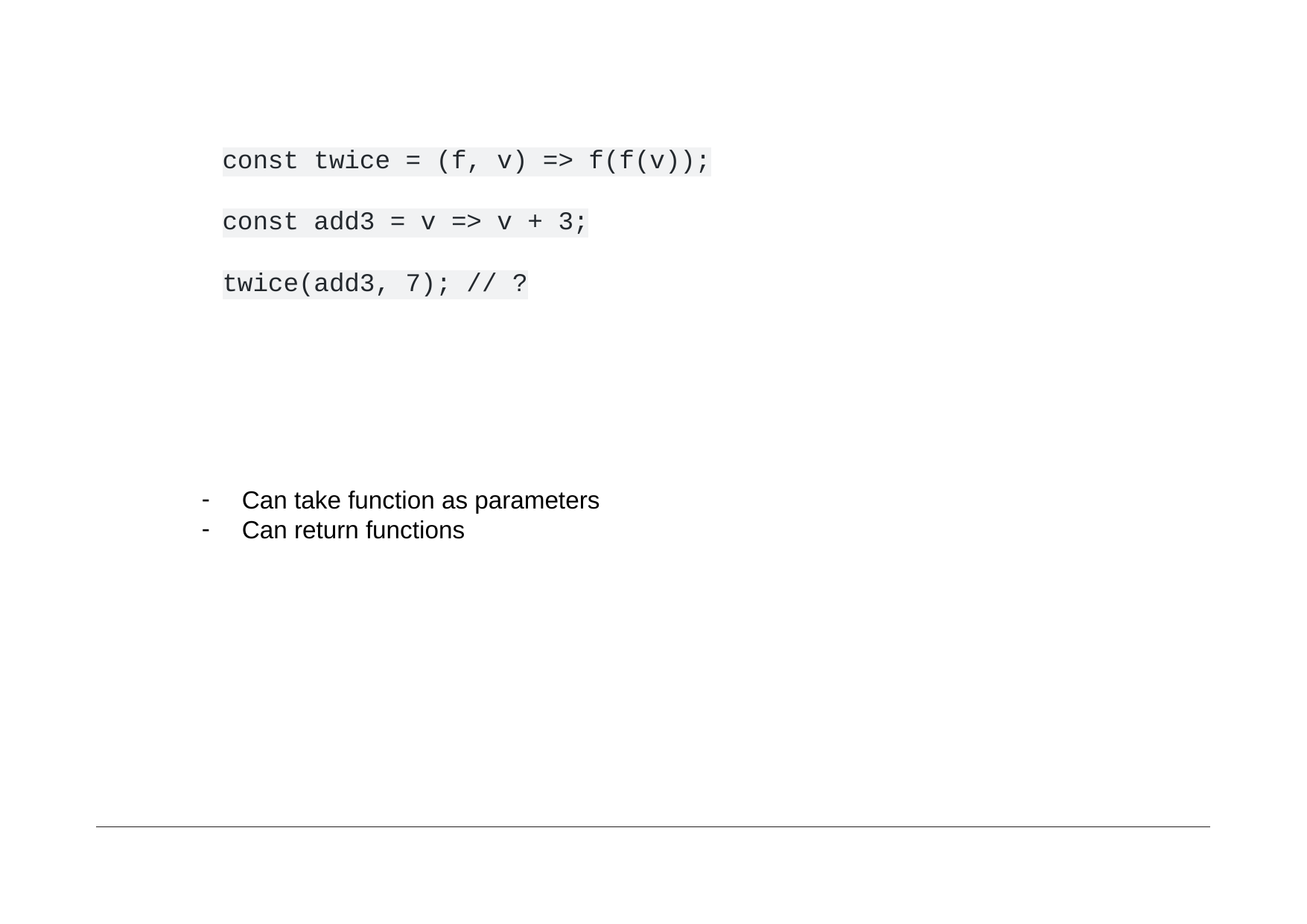

const twice = (f, v) => f(f(v));

const add3 = v => v + 3;

twice(add3, 7); // ?

Can take function as parameters
Can return functions